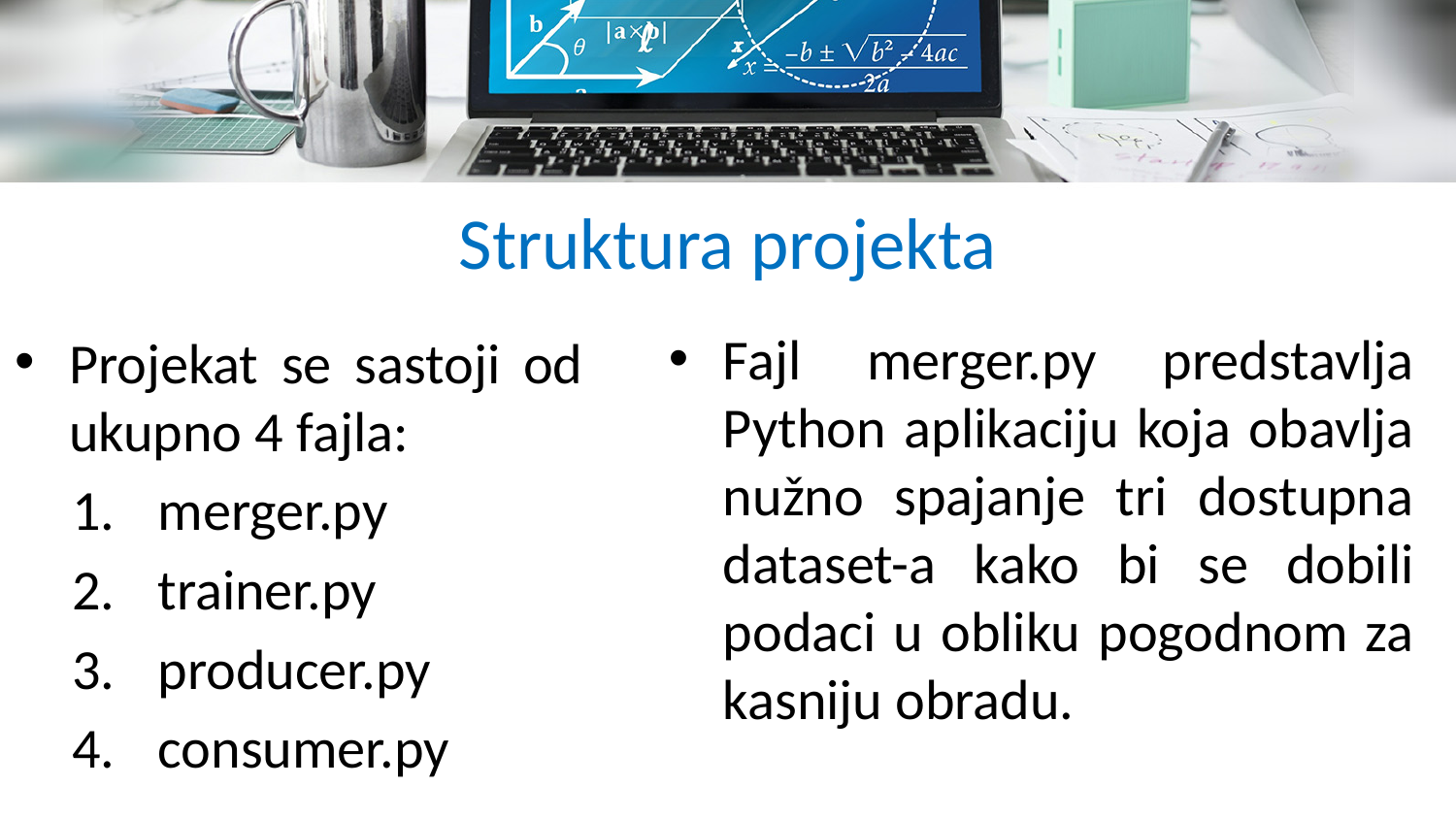

# Struktura projekta
Fajl merger.py predstavlja Python aplikaciju koja obavlja nužno spajanje tri dostupna dataset-a kako bi se dobili podaci u obliku pogodnom za kasniju obradu.
Projekat se sastoji od ukupno 4 fajla:
merger.py
trainer.py
producer.py
consumer.py